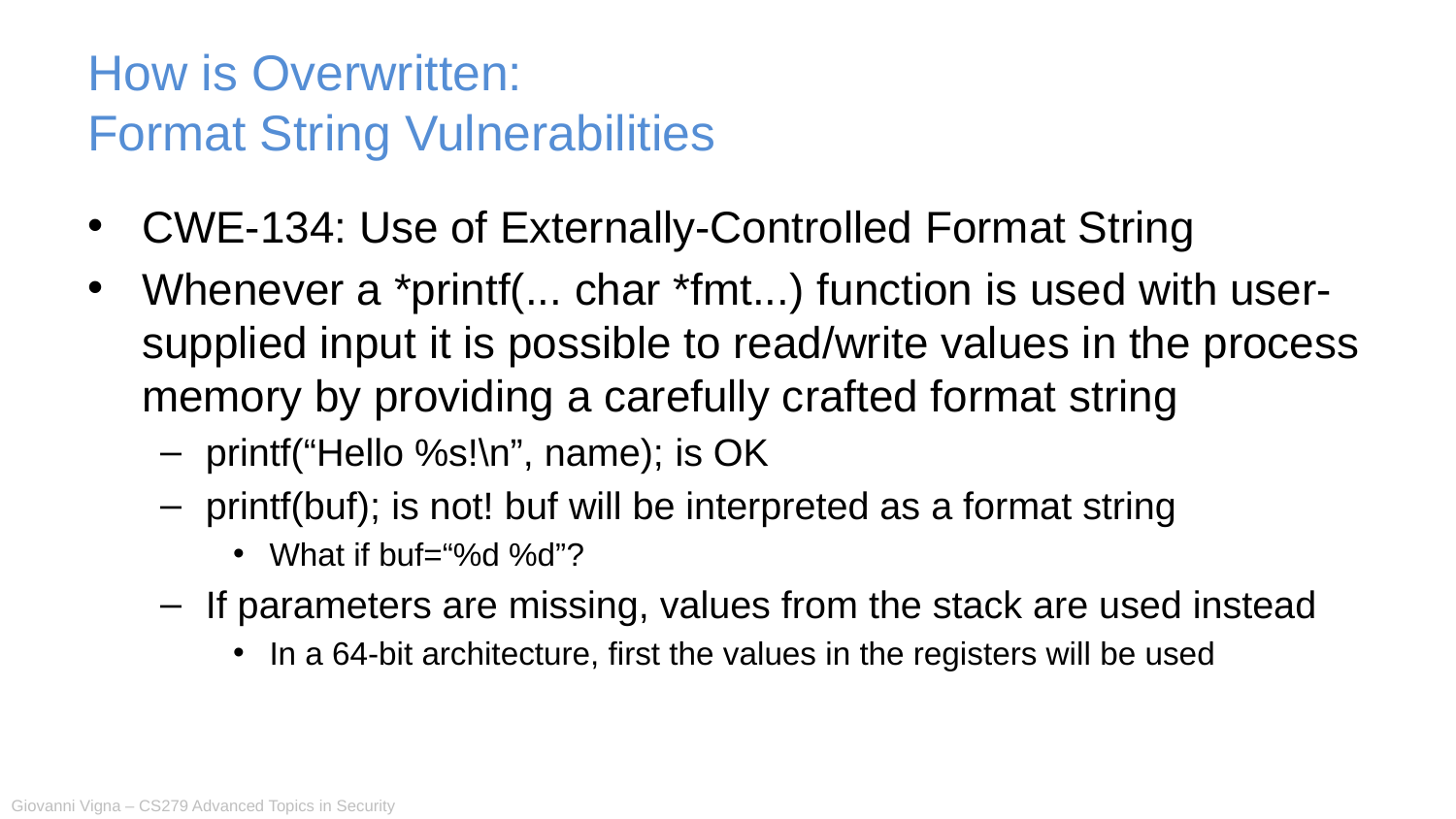

# How is Overwritten: Format String Vulnerabilities
CWE-134: Use of Externally-Controlled Format String
Whenever a *printf(... char *fmt...) function is used with user-supplied input it is possible to read/write values in the process memory by providing a carefully crafted format string
printf(“Hello %s!\n”, name); is OK
printf(buf); is not! buf will be interpreted as a format string
What if buf=“%d %d”?
If parameters are missing, values from the stack are used instead
In a 64-bit architecture, first the values in the registers will be used